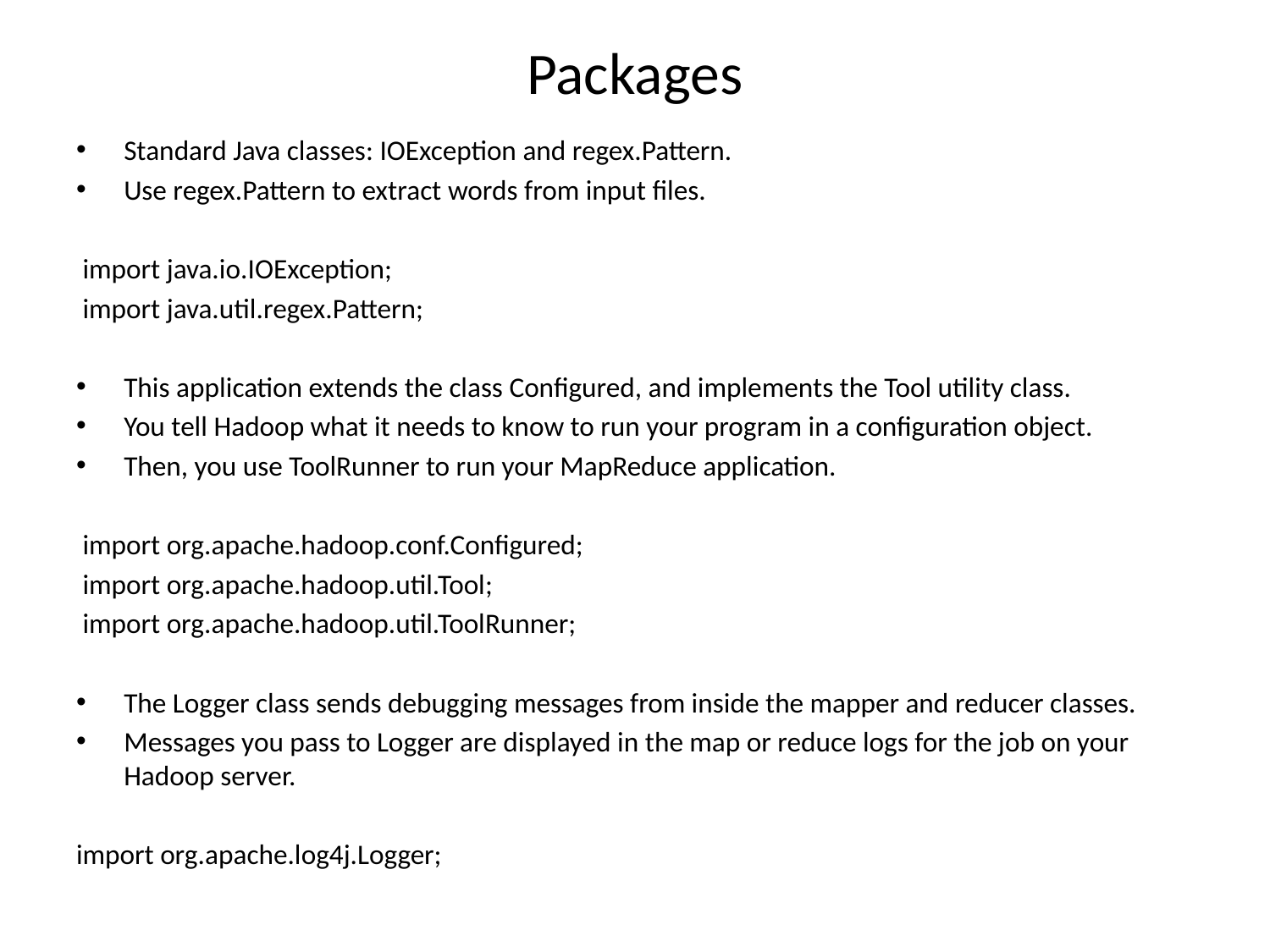

# Packages
Standard Java classes: IOException and regex.Pattern.
Use regex.Pattern to extract words from input files.

 import java.io.IOException;
 import java.util.regex.Pattern;

This application extends the class Configured, and implements the Tool utility class.
You tell Hadoop what it needs to know to run your program in a configuration object.
Then, you use ToolRunner to run your MapReduce application.

 import org.apache.hadoop.conf.Configured;
 import org.apache.hadoop.util.Tool;
 import org.apache.hadoop.util.ToolRunner;

The Logger class sends debugging messages from inside the mapper and reducer classes.
Messages you pass to Logger are displayed in the map or reduce logs for the job on your Hadoop server.

import org.apache.log4j.Logger;